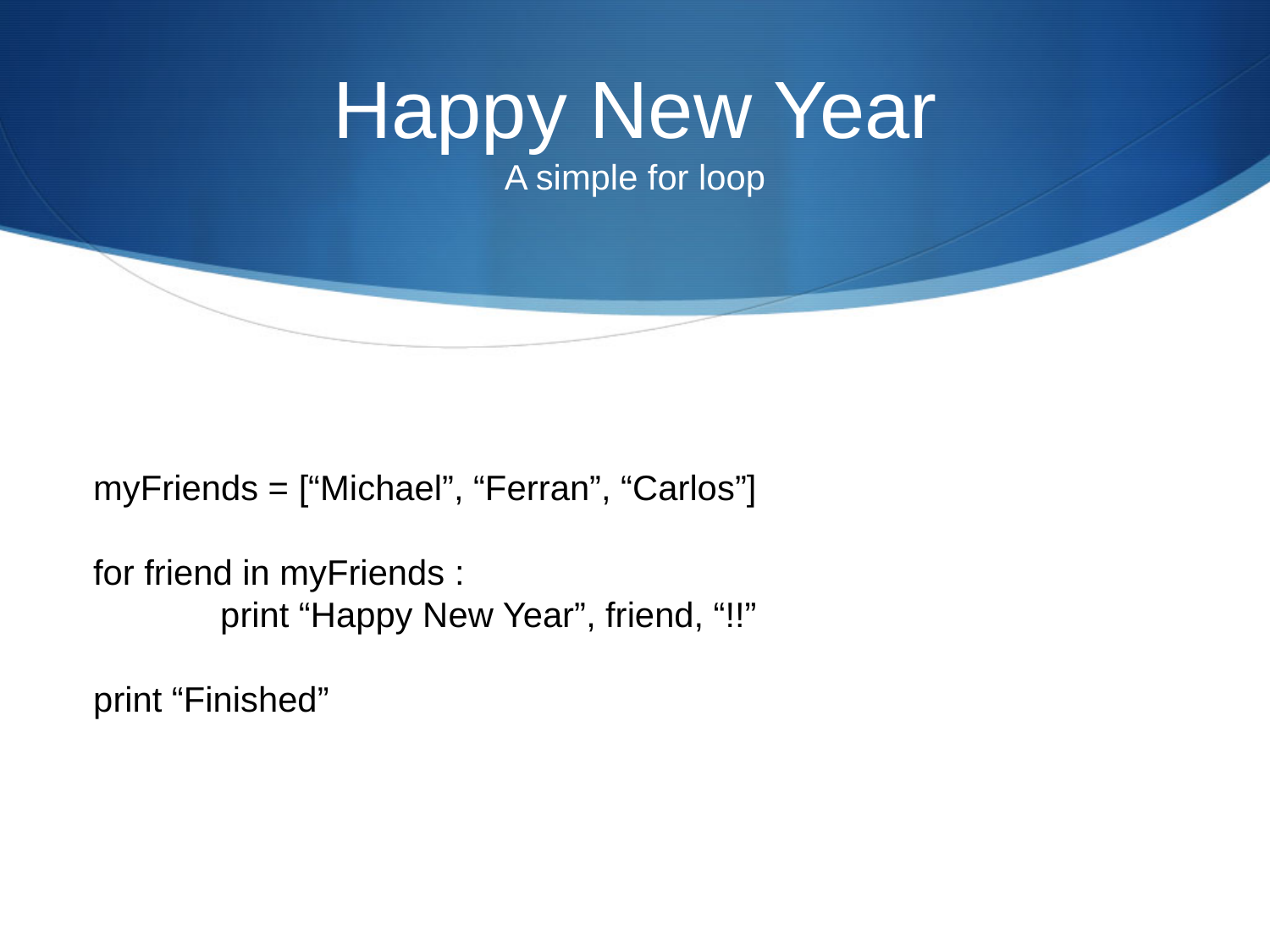

# Happy New Year A simple for loop
myFriends = [“Michael”, “Ferran”, “Carlos”]

for friend in myFriends :
	print “Happy New Year”, friend, “!!”

print “Finished”